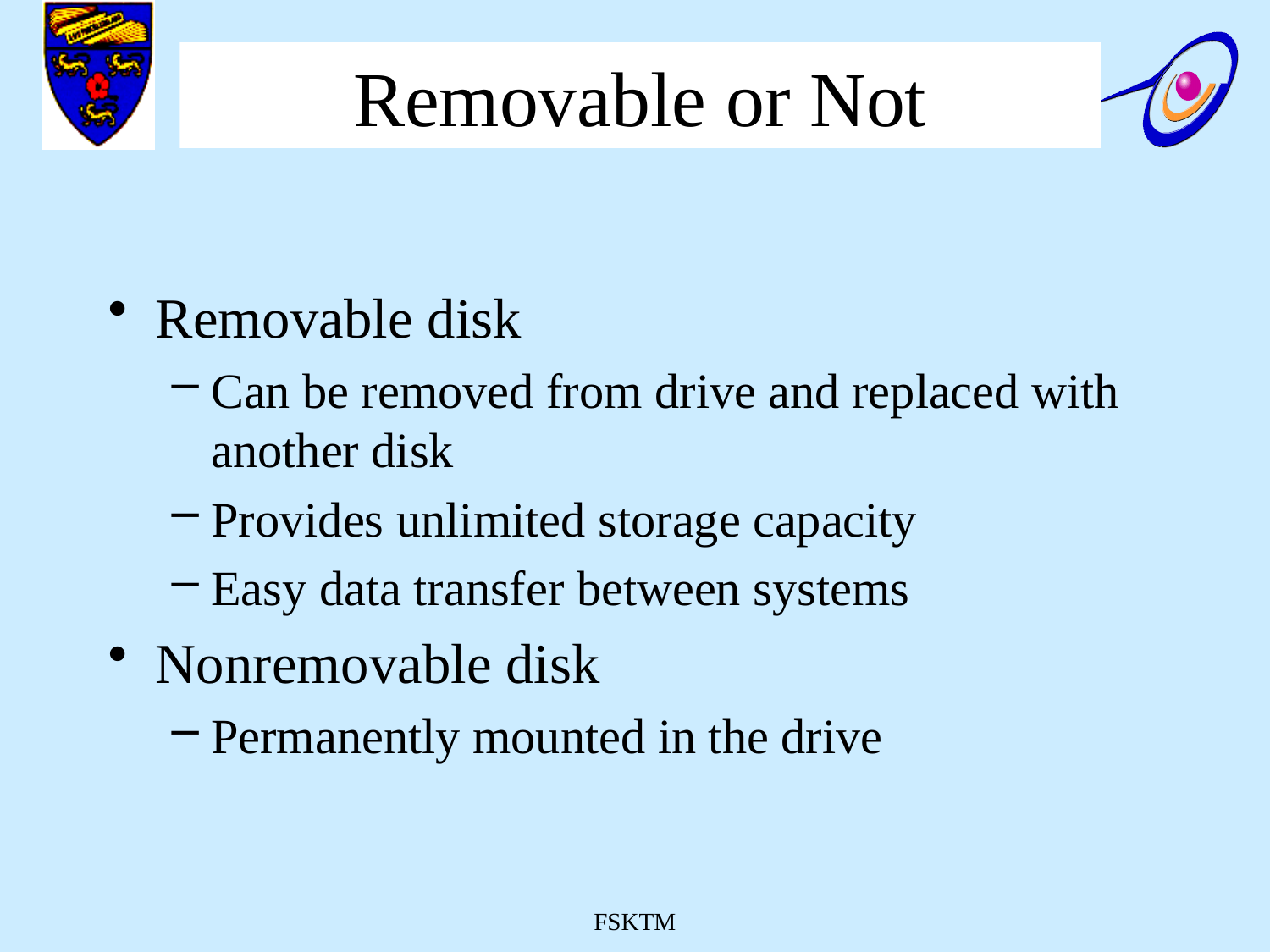

# Removable or Not
Removable disk
Can be removed from drive and replaced with another disk
Provides unlimited storage capacity
Easy data transfer between systems
Nonremovable disk
Permanently mounted in the drive
FSKTM